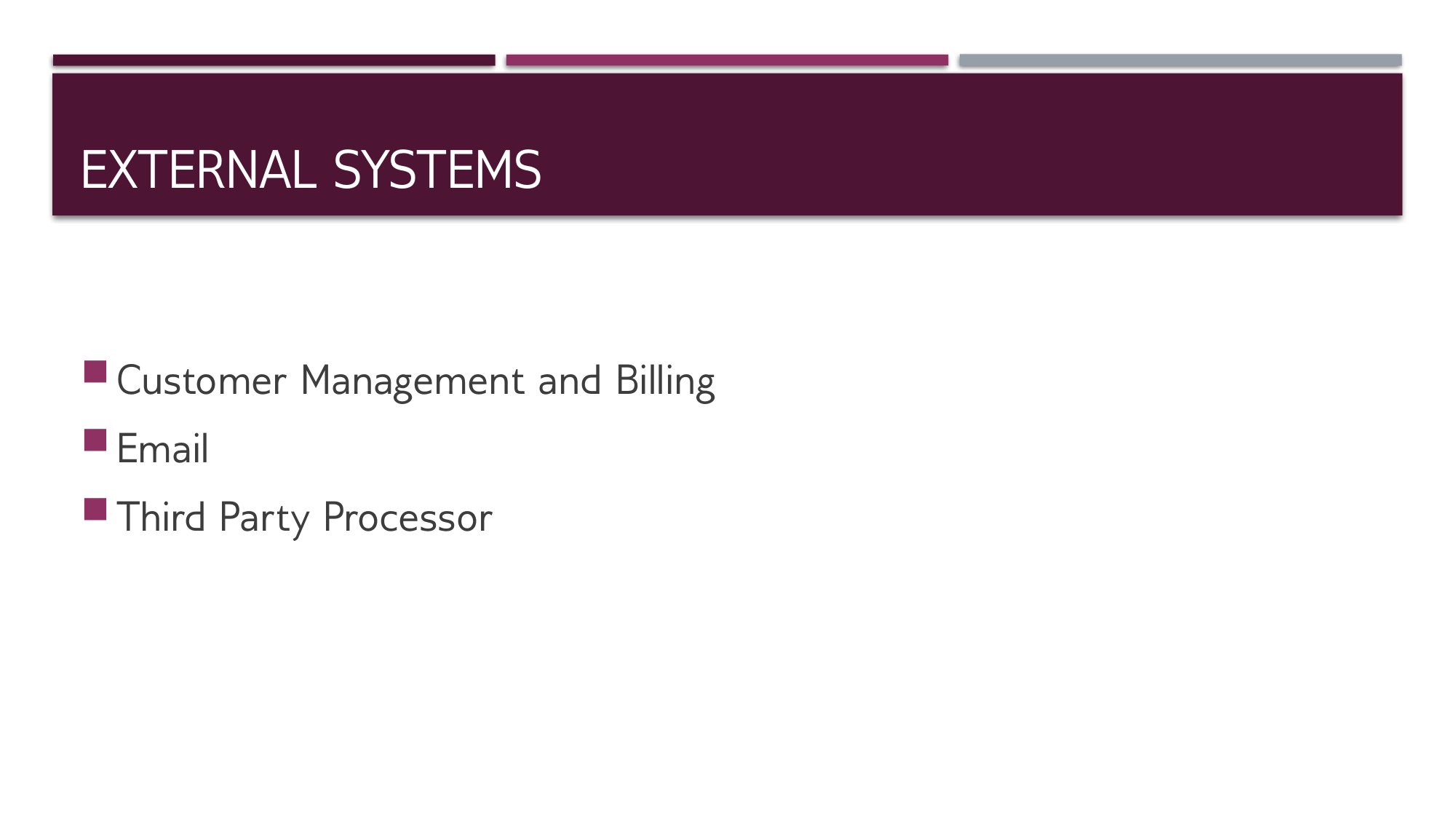

# External Systems
Customer Management and Billing
Email
Third Party Processor